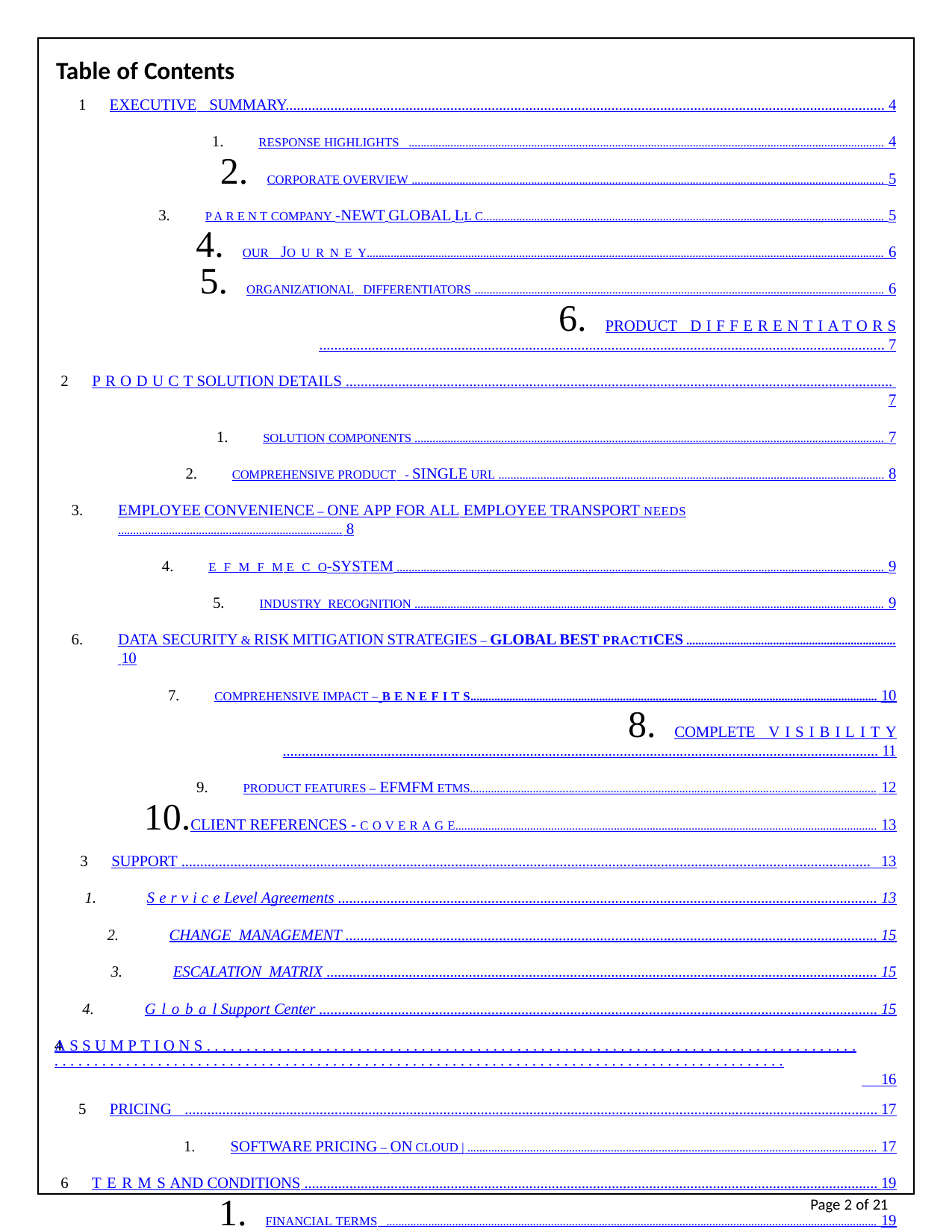

Table of Contents
EXECUTIVE  SUMMARY................................................................................................................................................................ 4

RESPONSE HIGHLIGHTS  ............................................................................................................................................................... 4

CORPORATE OVERVIEW .............................................................................................................................................................. 5

PARENT COMPANY -NEWT GLOBAL LLC...................................................................................................................................... 5

OUR  JOURNEY............................................................................................................................................................................. 6

ORGANIZATIONAL  DIFFERENTIATORS ......................................................................................................................................... 6

PRODUCT  DIFFERENTIATORS....................................................................................................................................................... 7

PRODUCT SOLUTION DETAILS .................................................................................................................................................. 7

SOLUTION COMPONENTS ............................................................................................................................................................. 7

COMPREHENSIVE PRODUCT  - SINGLE URL ................................................................................................................................. 8

EMPLOYEE CONVENIENCE – ONE APP FOR ALL EMPLOYEE TRANSPORT NEEDS........................................................................... 8

EFMFM ECO-SYSTEM ................................................................................................................................................................... 9

INDUSTRY  RECOGNITION ............................................................................................................................................................. 9

DATA SECURITY & RISK MITIGATION STRATEGIES – GLOBAL BEST PRACTICES ...................................................................... 10

COMPREHENSIVE IMPACT – BENEFITS........................................................................................................................................ 10

COMPLETE  VISIBILITY............................................................................................................................................................... 11

PRODUCT FEATURES – EFMFM ETMS........................................................................................................................................ 12

CLIENT REFERENCES - COVERAGE............................................................................................................................................. 13

SUPPORT ........................................................................................................................................................................................  13

Service Level Agreements ................................................................................................................................................ 13

CHANGE  MANAGEMENT .............................................................................................................................................. 15

ESCALATION  MATRIX ................................................................................................................................................... 15

Global Support Center ..................................................................................................................................................... 15

ASSUMPTIONS..............................................................................................................................................................................   16
PRICING  ......................................................................................................................................................................................... 17

SOFTWARE PRICING – ON CLOUD | ......................................................................................................................................... 17

TERMS AND CONDITIONS ......................................................................................................................................................... 19

FINANCIAL TERMS  .................................................................................................................................................................... 19

ASSUMPTIONS...........................................................................................................................................................................   20

GO LIVE DEFINITIONS ............................................................................................................................................................... 20
Page 2 of 21